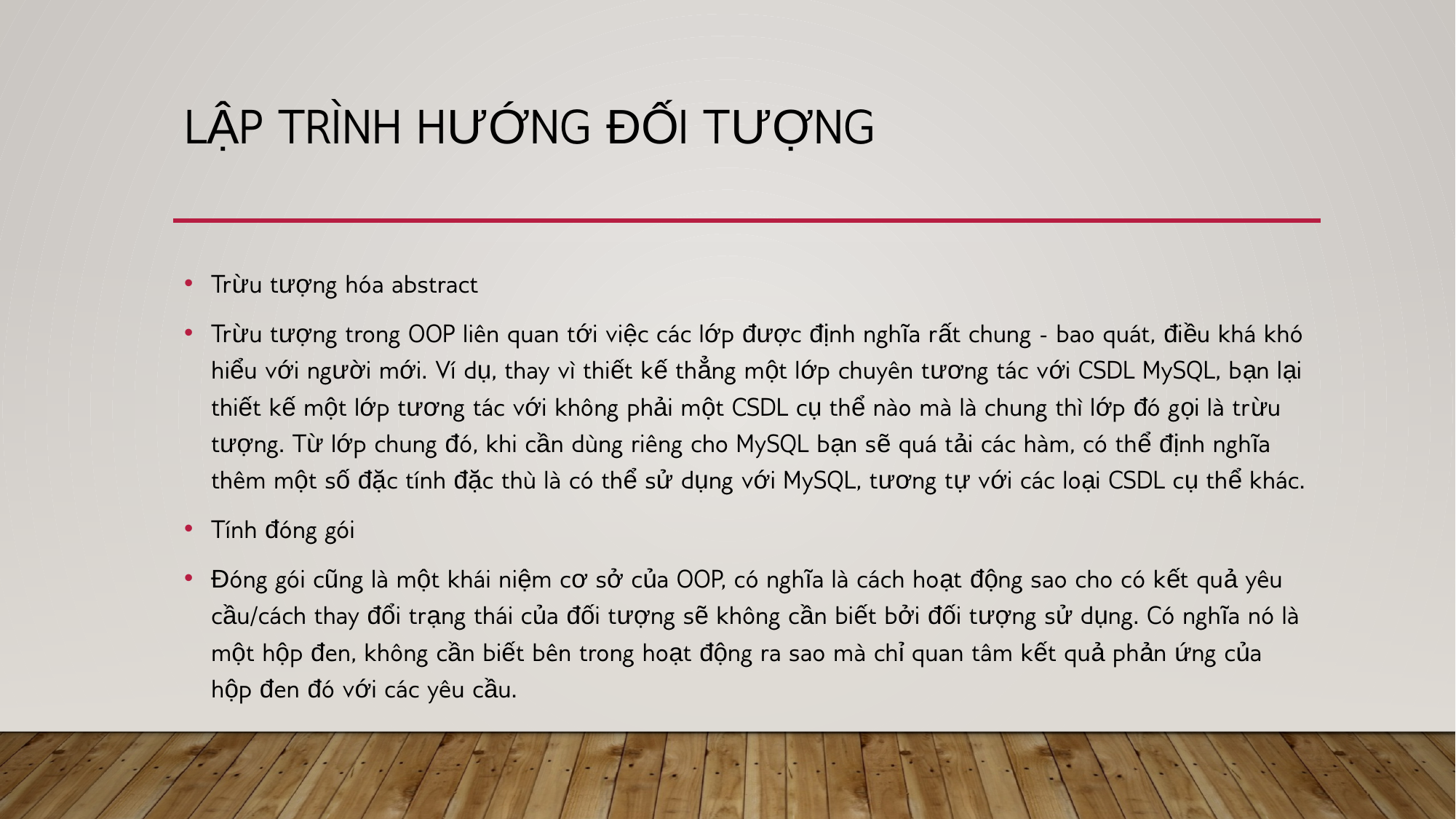

# Lập trình hướng đối tượng
Trừu tượng hóa abstract
Trừu tượng trong OOP liên quan tới việc các lớp được định nghĩa rất chung - bao quát, điều khá khó hiểu với người mới. Ví dụ, thay vì thiết kế thẳng một lớp chuyên tương tác với CSDL MySQL, bạn lại thiết kế một lớp tương tác với không phải một CSDL cụ thể nào mà là chung thì lớp đó gọi là trừu tượng. Từ lớp chung đó, khi cần dùng riêng cho MySQL bạn sẽ quá tải các hàm, có thể định nghĩa thêm một số đặc tính đặc thù là có thể sử dụng với MySQL, tương tự với các loại CSDL cụ thể khác.
Tính đóng gói
Đóng gói cũng là một khái niệm cơ sở của OOP, có nghĩa là cách hoạt động sao cho có kết quả yêu cầu/cách thay đổi trạng thái của đối tượng sẽ không cần biết bởi đối tượng sử dụng. Có nghĩa nó là một hộp đen, không cần biết bên trong hoạt động ra sao mà chỉ quan tâm kết quả phản ứng của hộp đen đó với các yêu cầu.